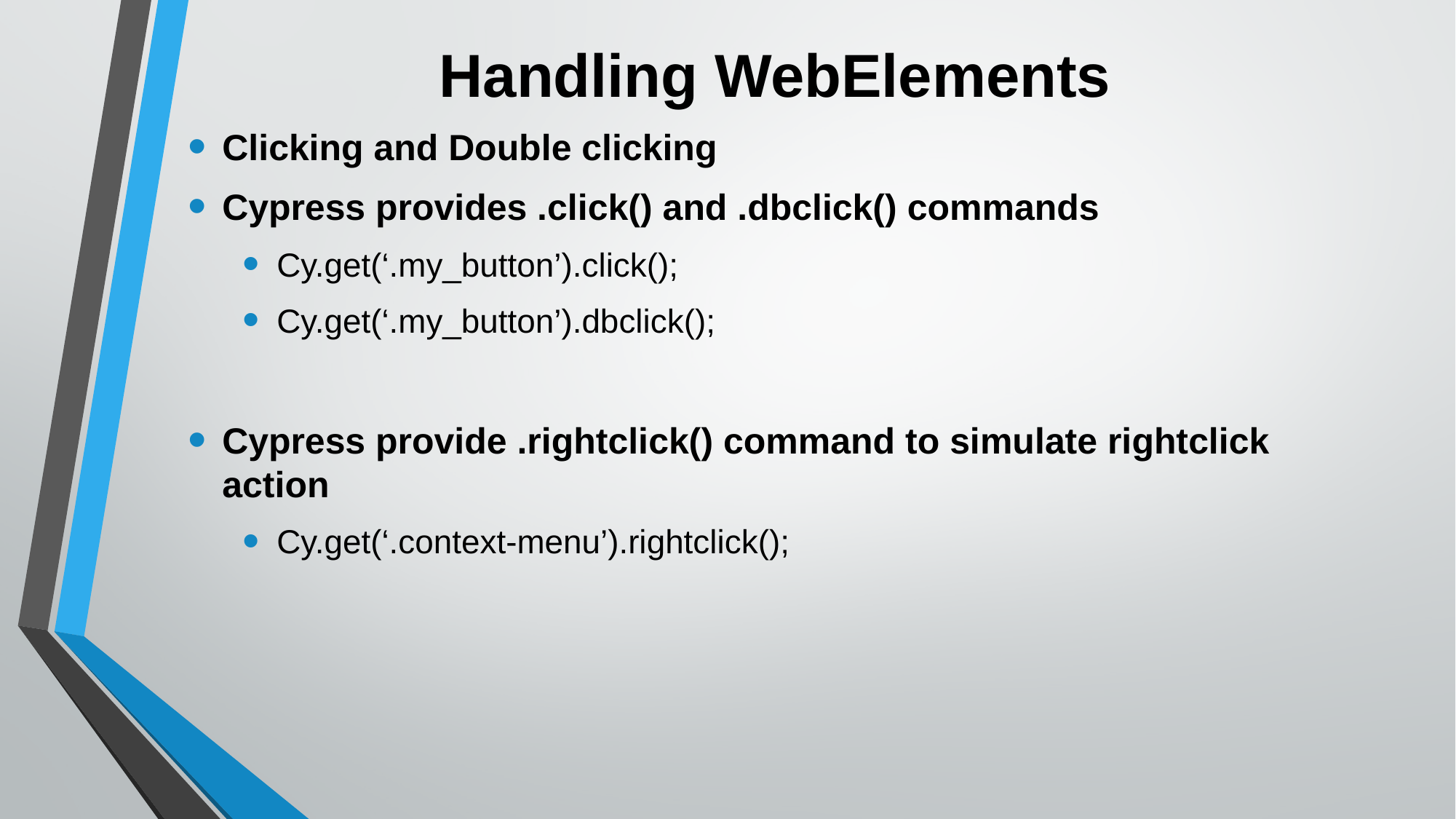

# Handling WebElements
Clicking and Double clicking
Cypress provides .click() and .dbclick() commands
Cy.get(‘.my_button’).click();
Cy.get(‘.my_button’).dbclick();

Cypress provide .rightclick() command to simulate rightclick action
Cy.get(‘.context-menu’).rightclick();